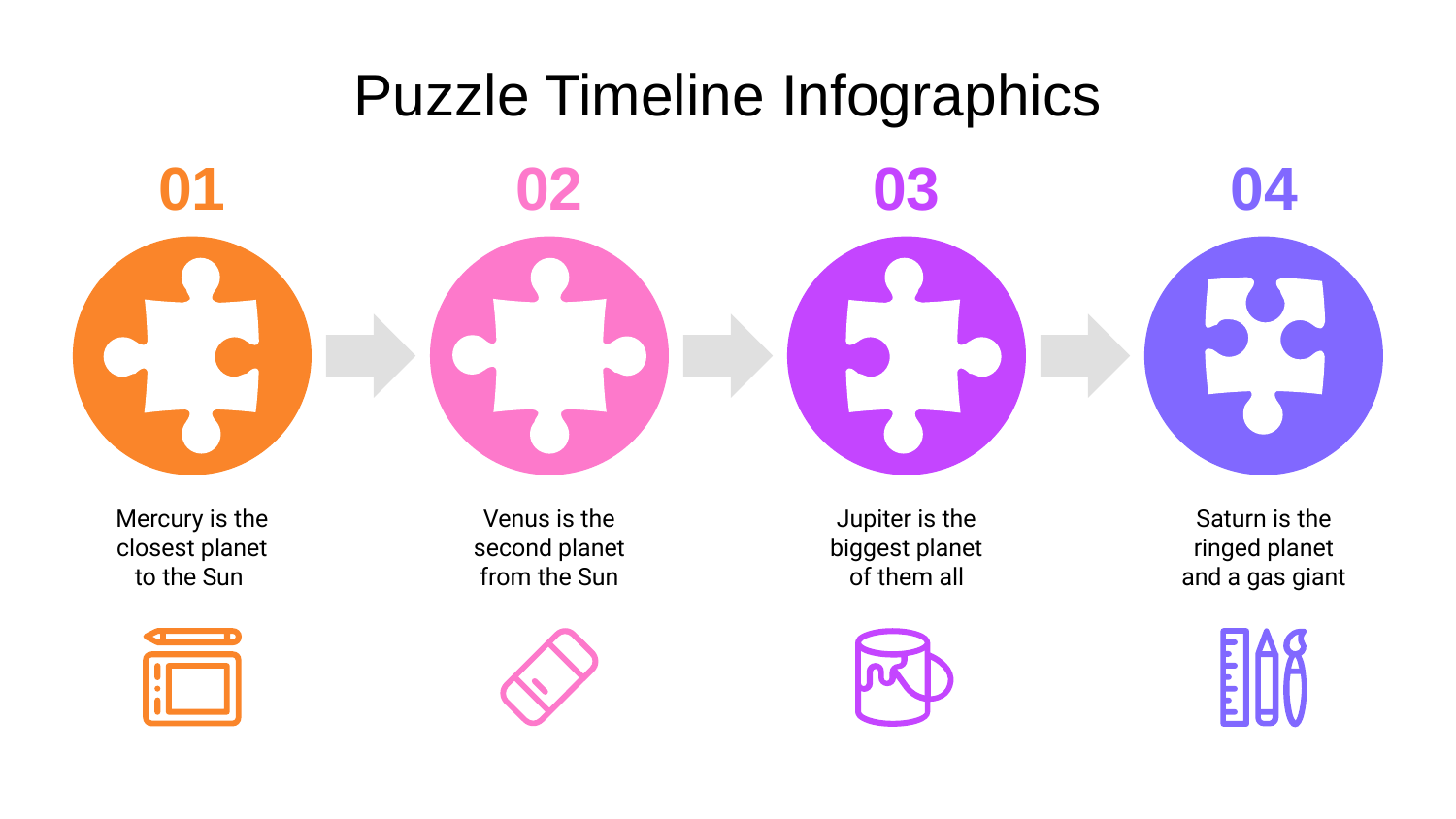

# Puzzle Timeline Infographics
01

Mercury is the closest planet to the Sun
02

Venus is the second planet from the Sun

03

Jupiter is the biggest planet of them all
04

Saturn is the ringed planet and a gas giant